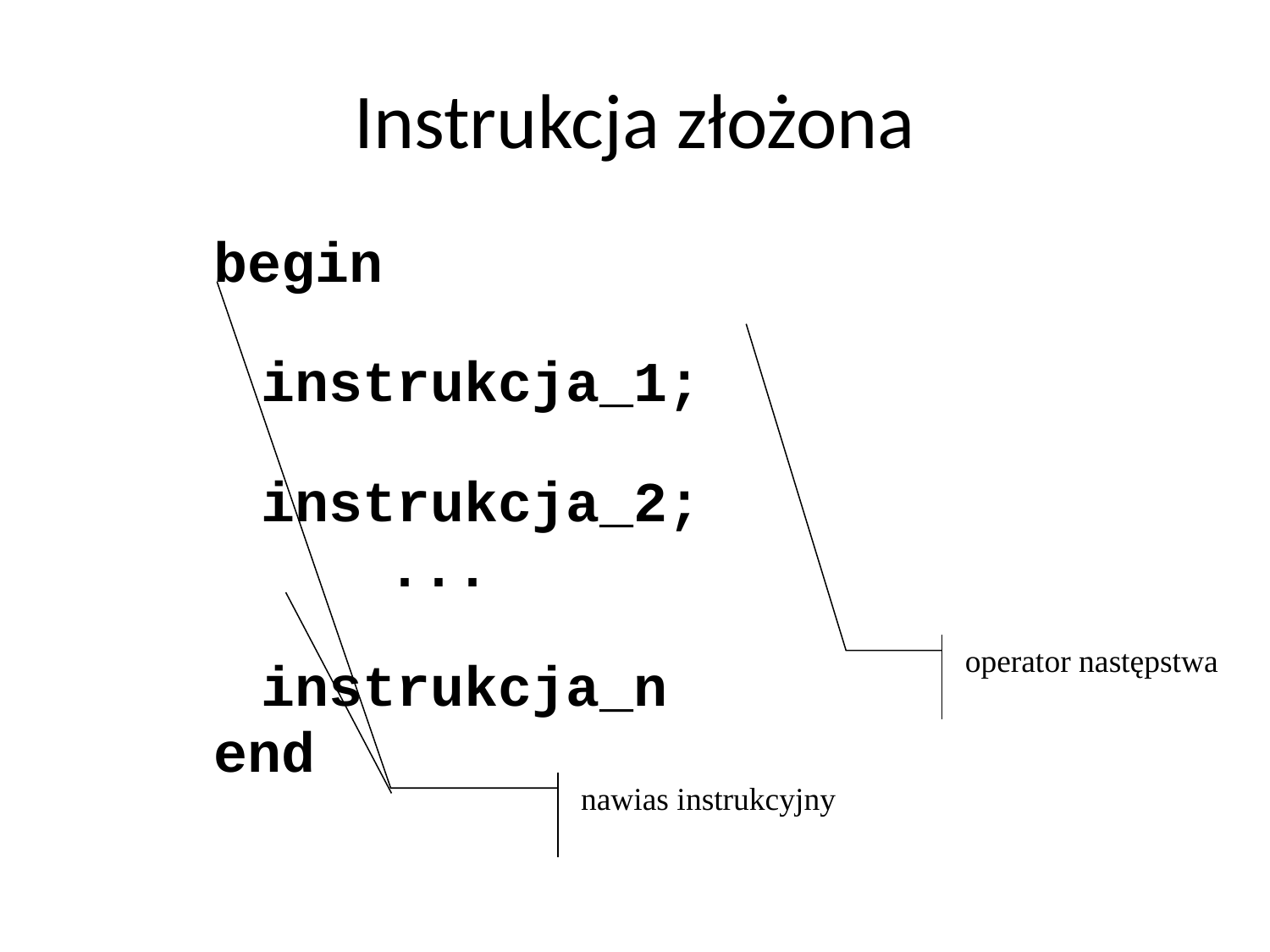

# Instrukcja złożona

begin
		instrukcja_1;
		instrukcja_2;
		...
		instrukcja_n
end

operator następstwa
nawias instrukcyjny